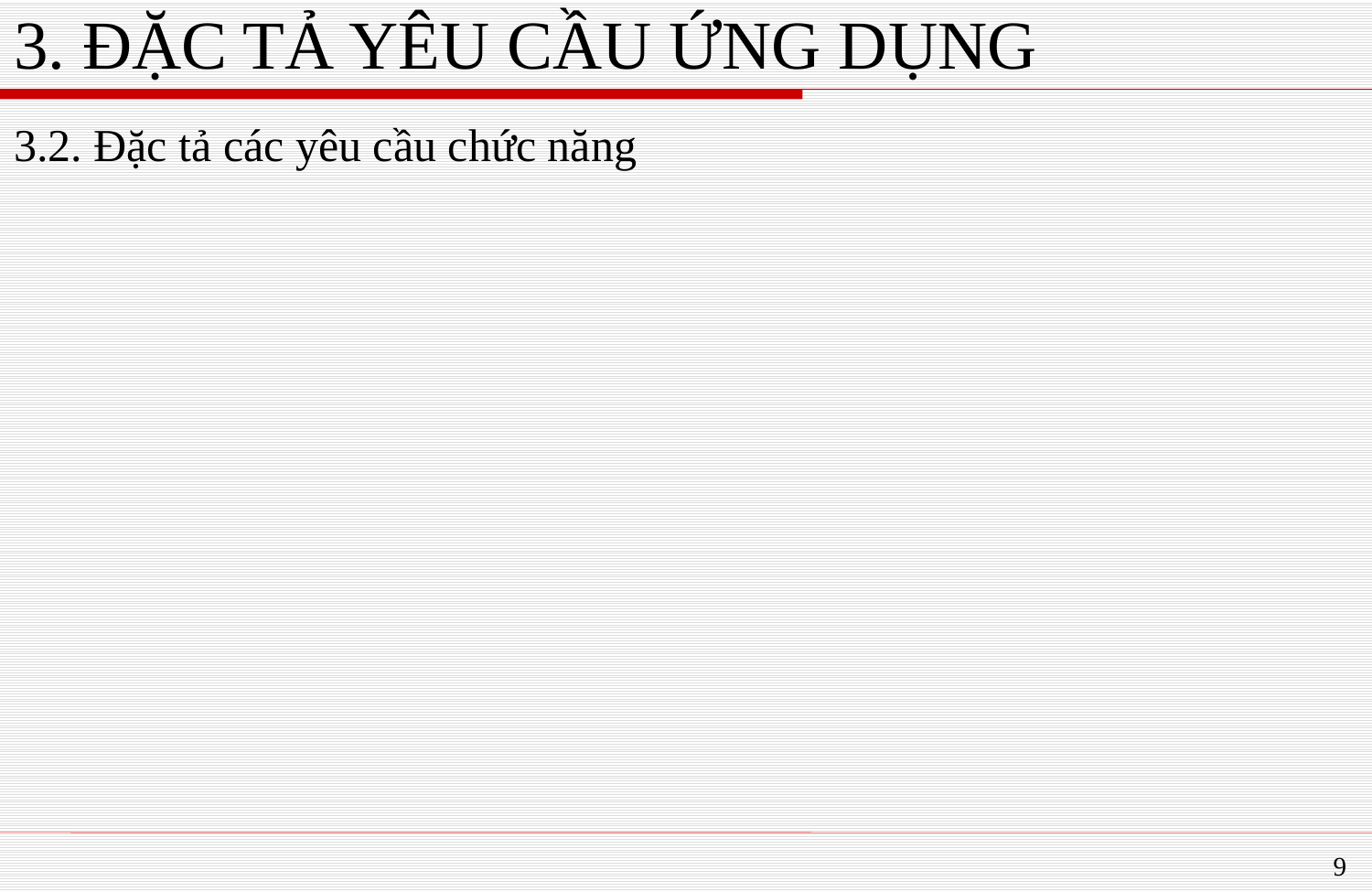

# 3. ĐẶC TẢ YÊU CẦU ỨNG DỤNG
3.2. Đặc tả các yêu cầu chức năng

9